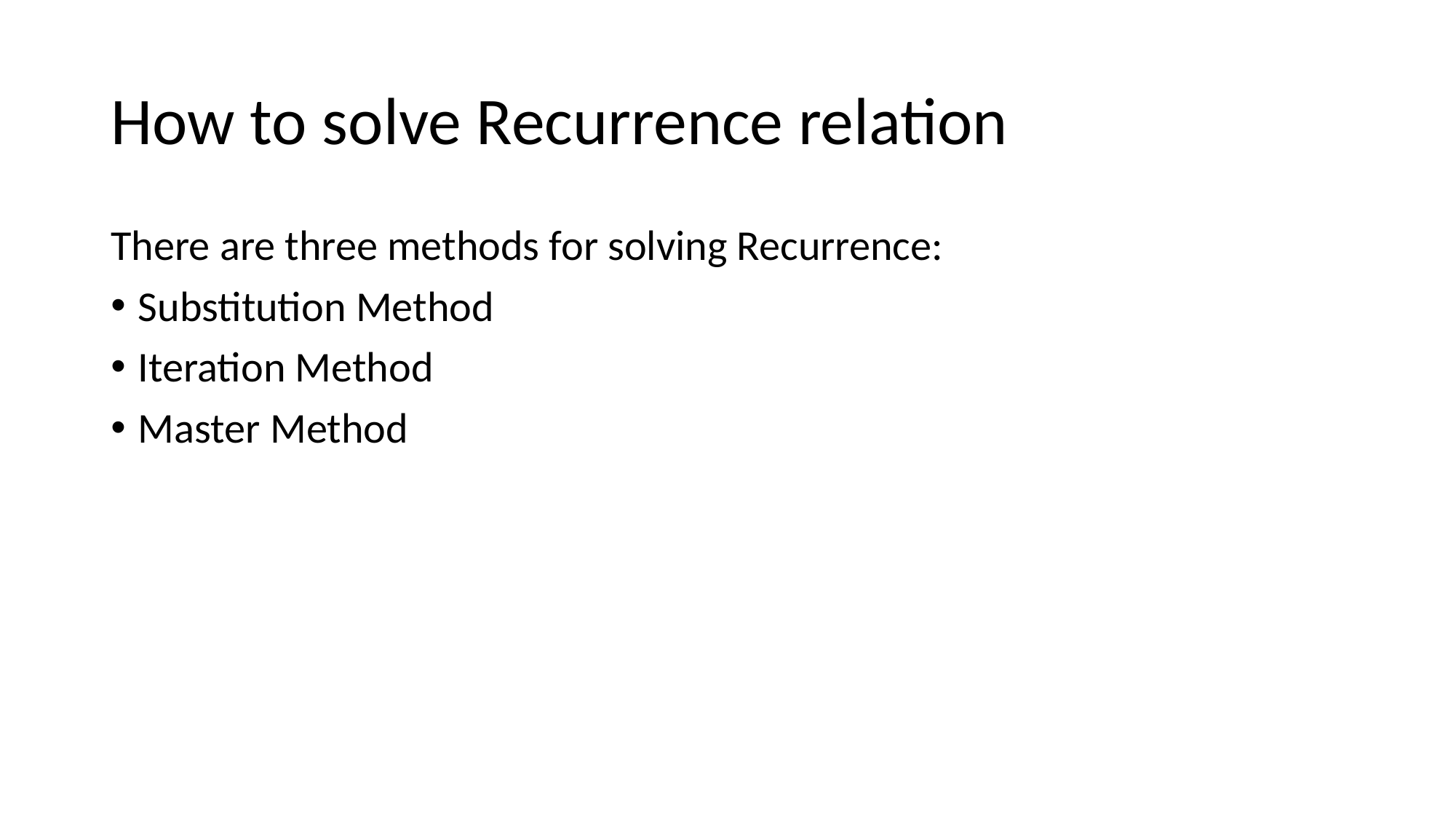

# How to solve Recurrence relation
There are three methods for solving Recurrence:
Substitution Method
Iteration Method
Master Method